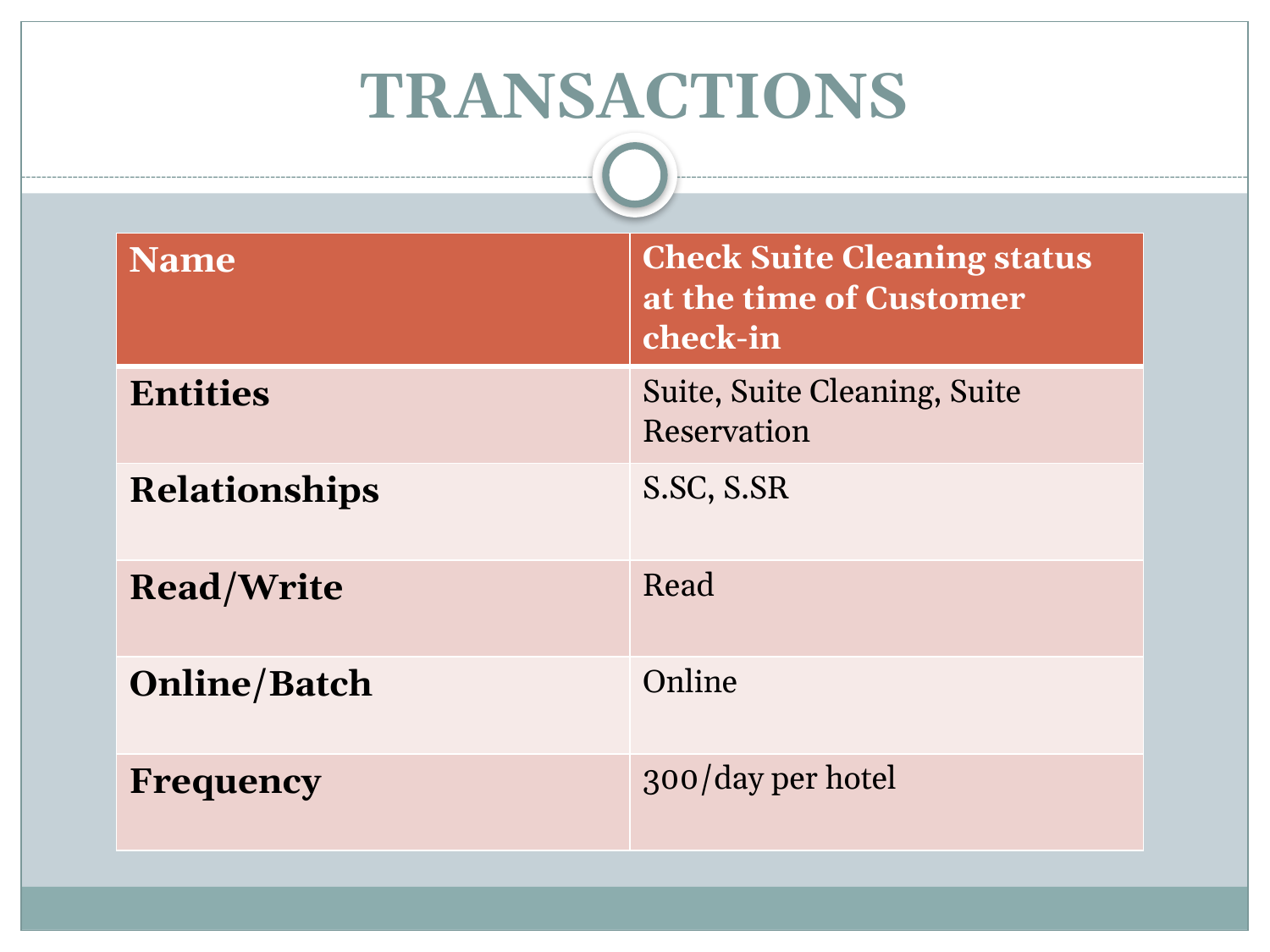

# TRANSACTIONS
| Name | Check Suite Cleaning status at the time of Customer check-in |
| --- | --- |
| Entities | Suite, Suite Cleaning, Suite Reservation |
| Relationships | S.SC, S.SR |
| Read/Write | Read |
| Online/Batch | Online |
| Frequency | 300/day per hotel |